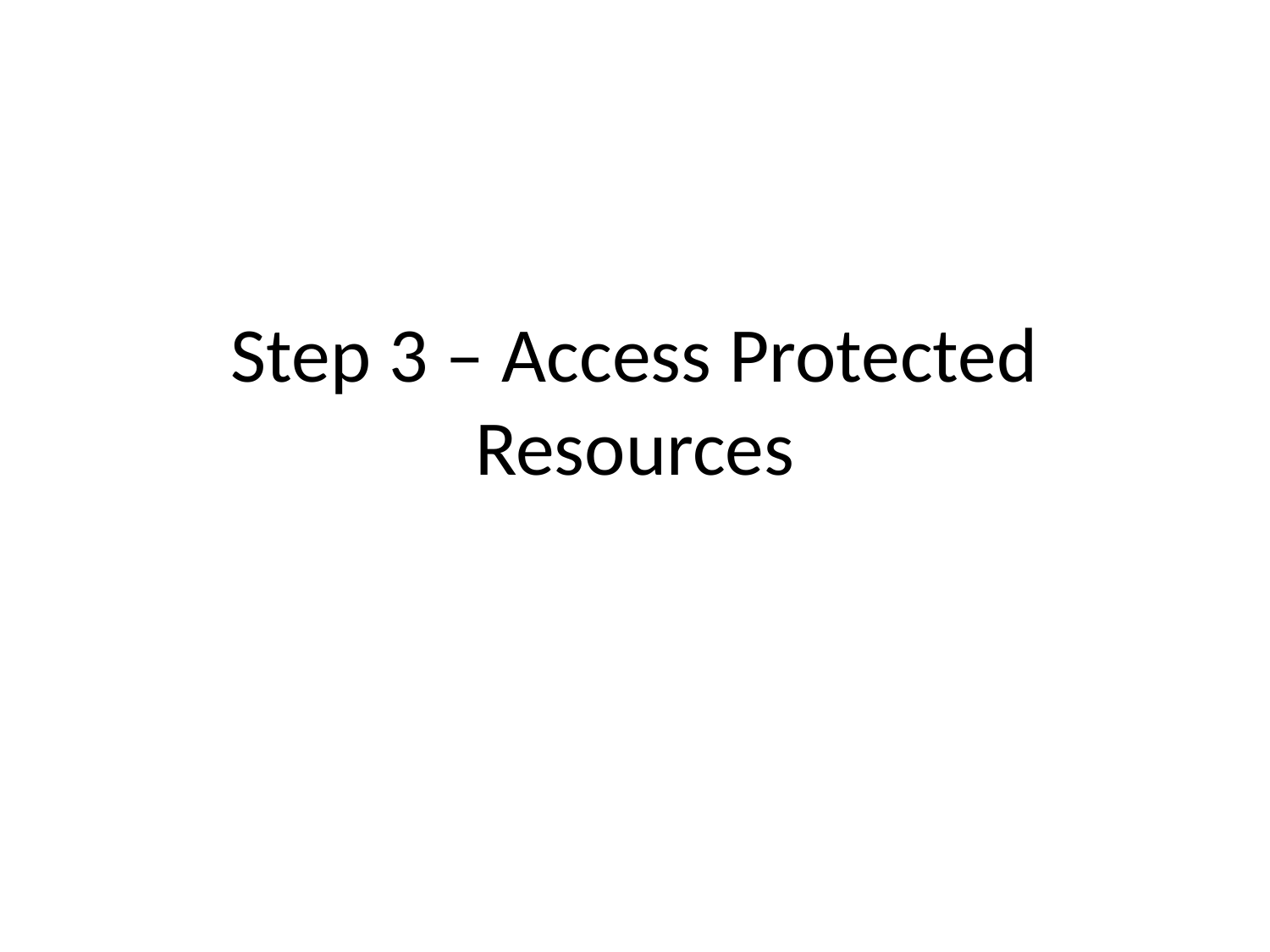

# Step 3 – Access Protected Resources